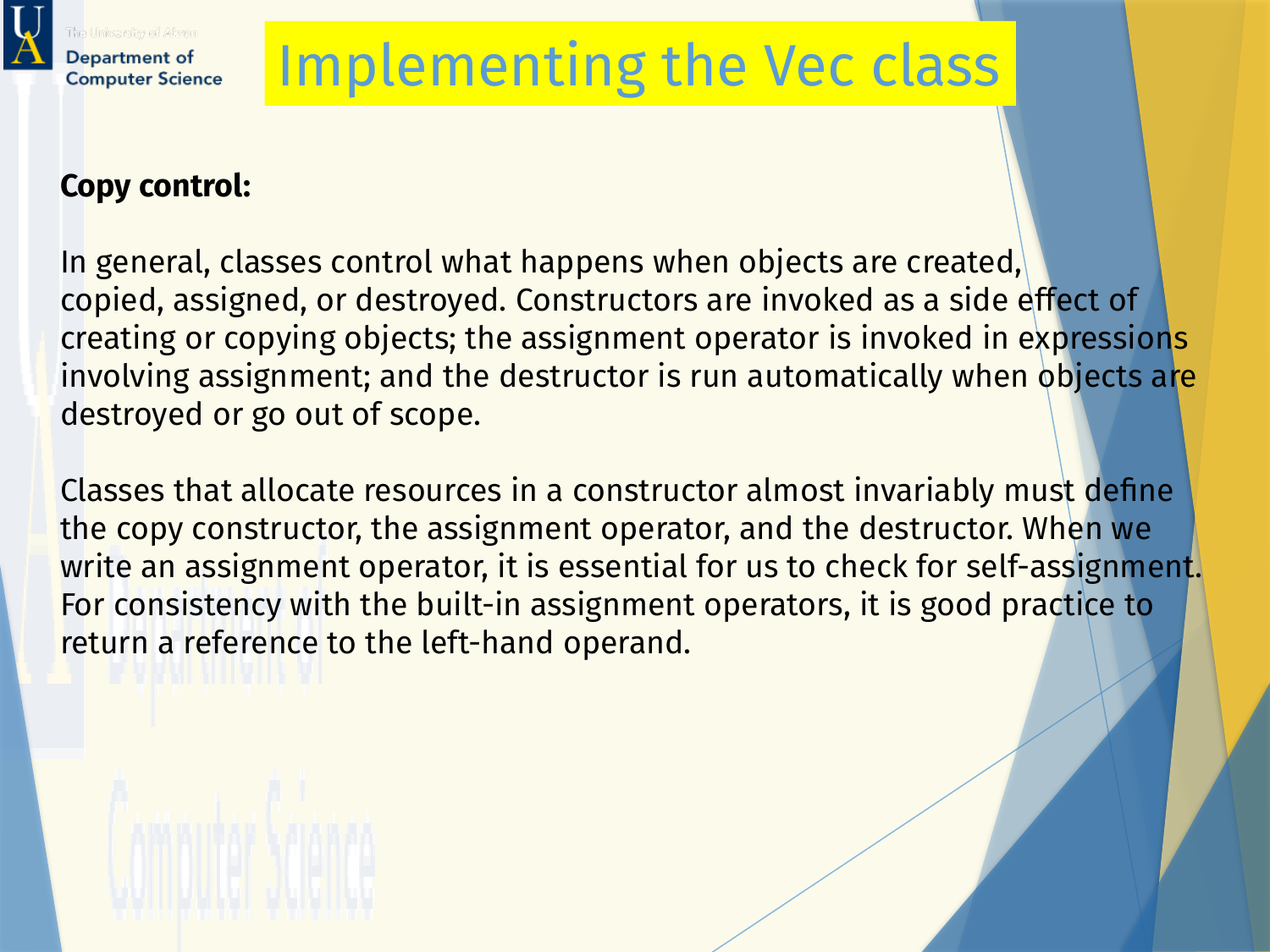

# Implementing the Vec class
Copy control:

In general, classes control what happens when objects are created,
copied, assigned, or destroyed. Constructors are invoked as a side effect of creating or copying objects; the assignment operator is invoked in expressions involving assignment; and the destructor is run automatically when objects are destroyed or go out of scope.

Classes that allocate resources in a constructor almost invariably must define the copy constructor, the assignment operator, and the destructor. When we write an assignment operator, it is essential for us to check for self-assignment. For consistency with the built-in assignment operators, it is good practice to return a reference to the left-hand operand.